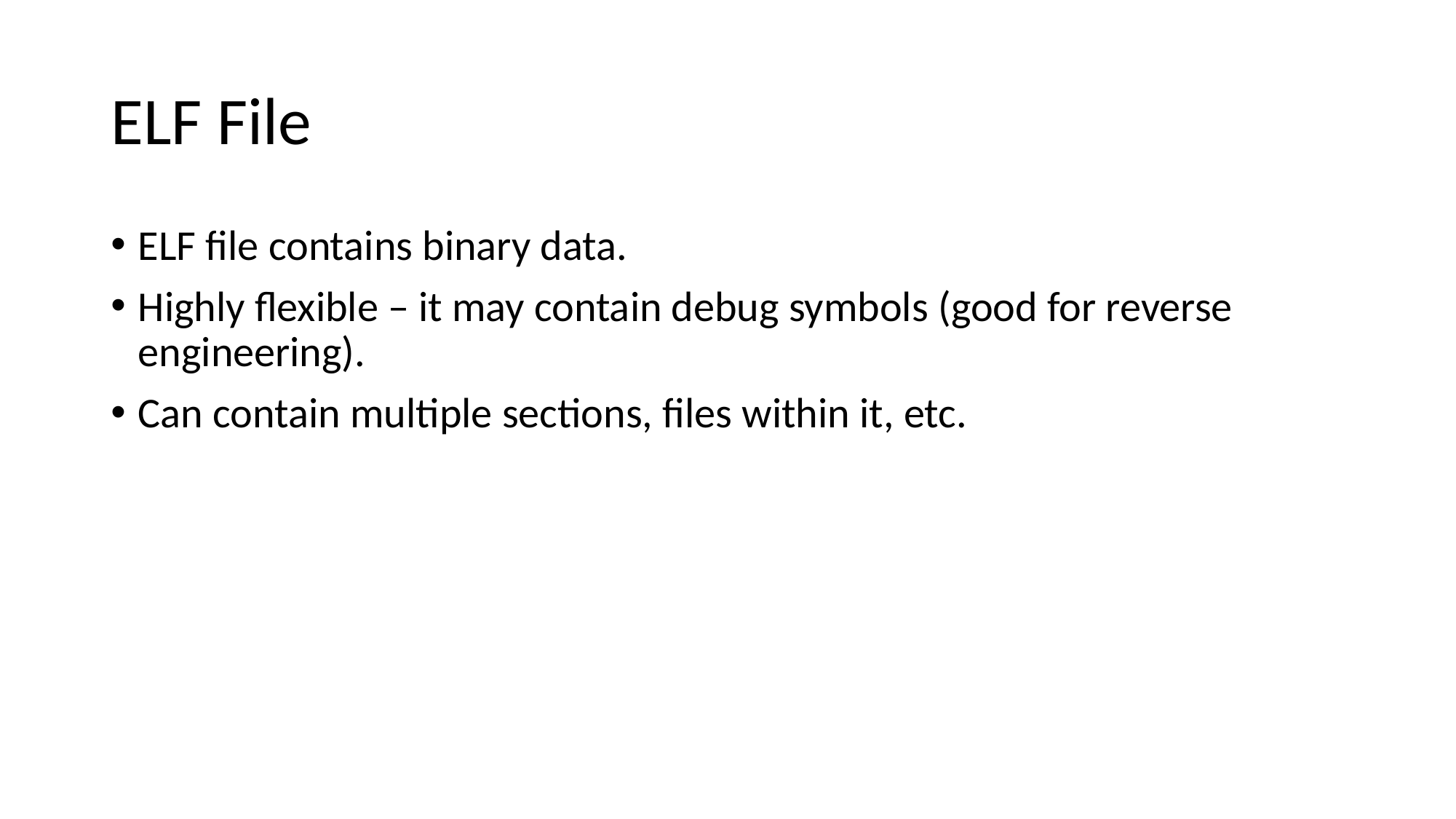

# ELF File
ELF file contains binary data.
Highly flexible – it may contain debug symbols (good for reverse engineering).
Can contain multiple sections, files within it, etc.